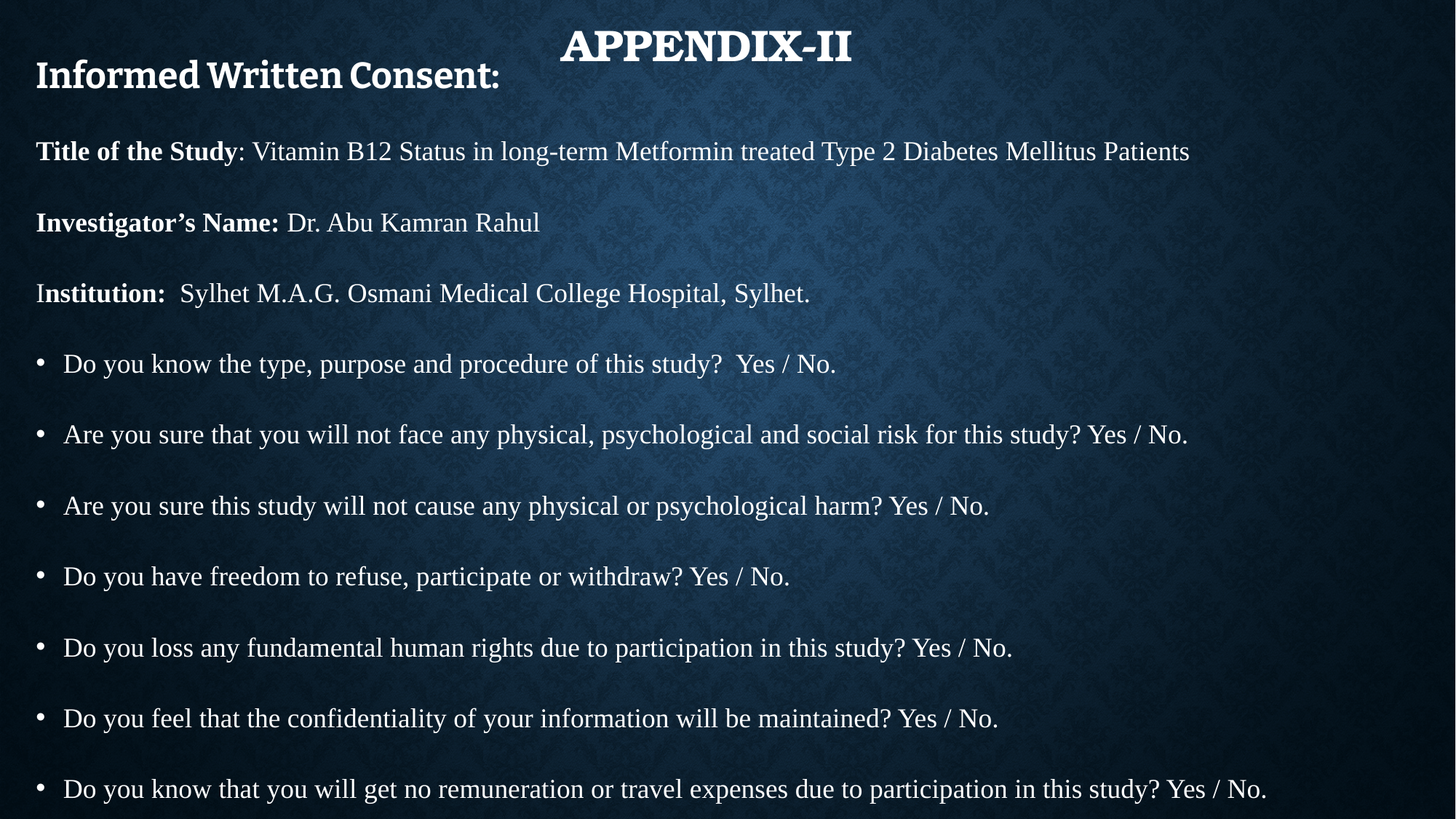

# Appendix-II
Informed Written Consent:
Title of the Study: Vitamin B12 Status in long-term Metformin treated Type 2 Diabetes Mellitus Patients
Investigator’s Name: Dr. Abu Kamran Rahul
Institution:  Sylhet M.A.G. Osmani Medical College Hospital, Sylhet.
Do you know the type, purpose and procedure of this study?  Yes / No.
Are you sure that you will not face any physical, psychological and social risk for this study? Yes / No.
Are you sure this study will not cause any physical or psychological harm? Yes / No.
Do you have freedom to refuse, participate or withdraw? Yes / No.
Do you loss any fundamental human rights due to participation in this study? Yes / No.
Do you feel that the confidentiality of your information will be maintained? Yes / No.
Do you know that you will get no remuneration or travel expenses due to participation in this study? Yes / No.